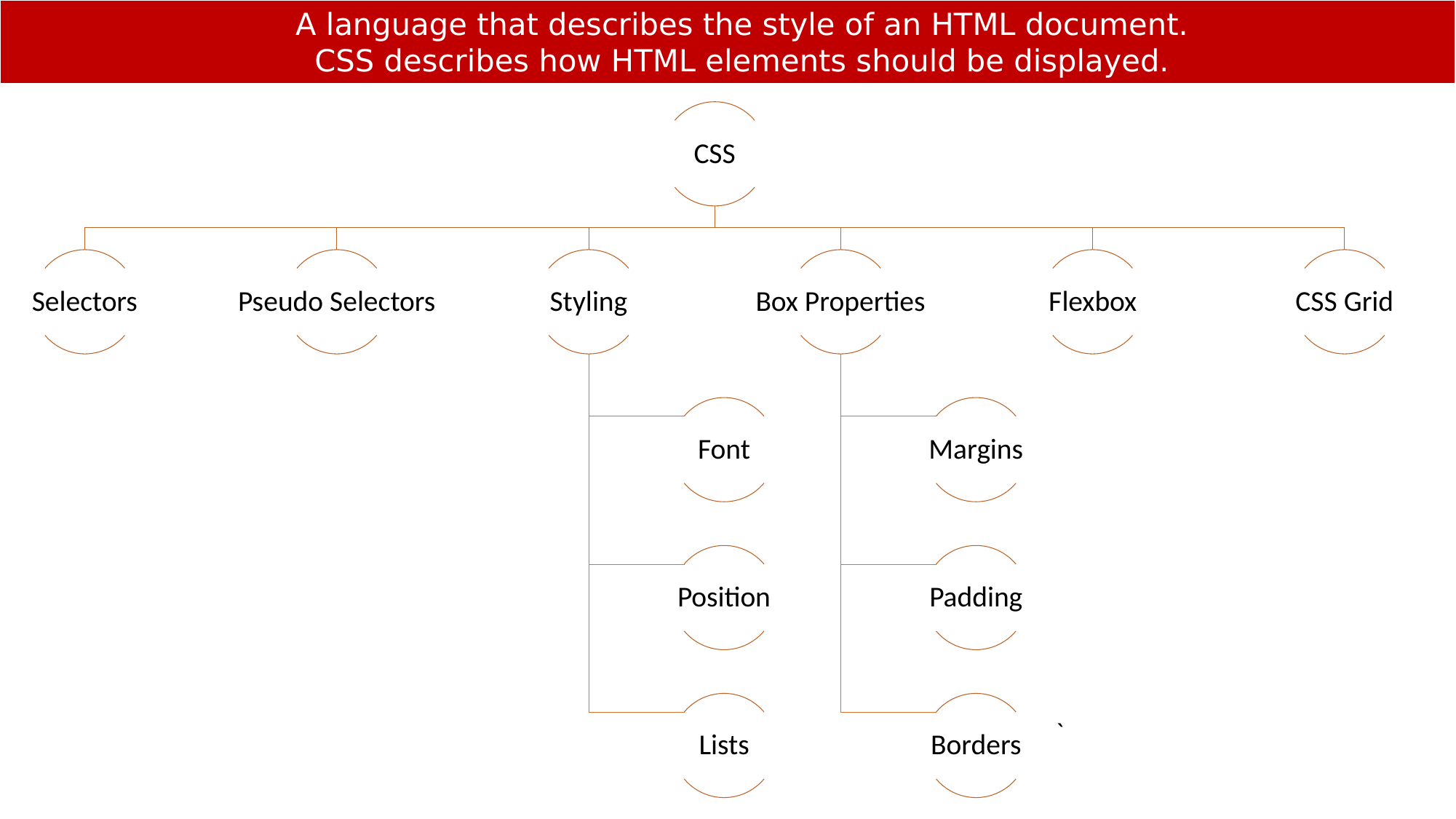

A language that describes the style of an HTML document.
   CSS describes how HTML elements should be displayed.
CSS
Selectors
Pseudo Selectors
Styling
Font
Position
Lists
Box Properties
Margins
Padding
Borders
Flexbox
CSS Grid
`